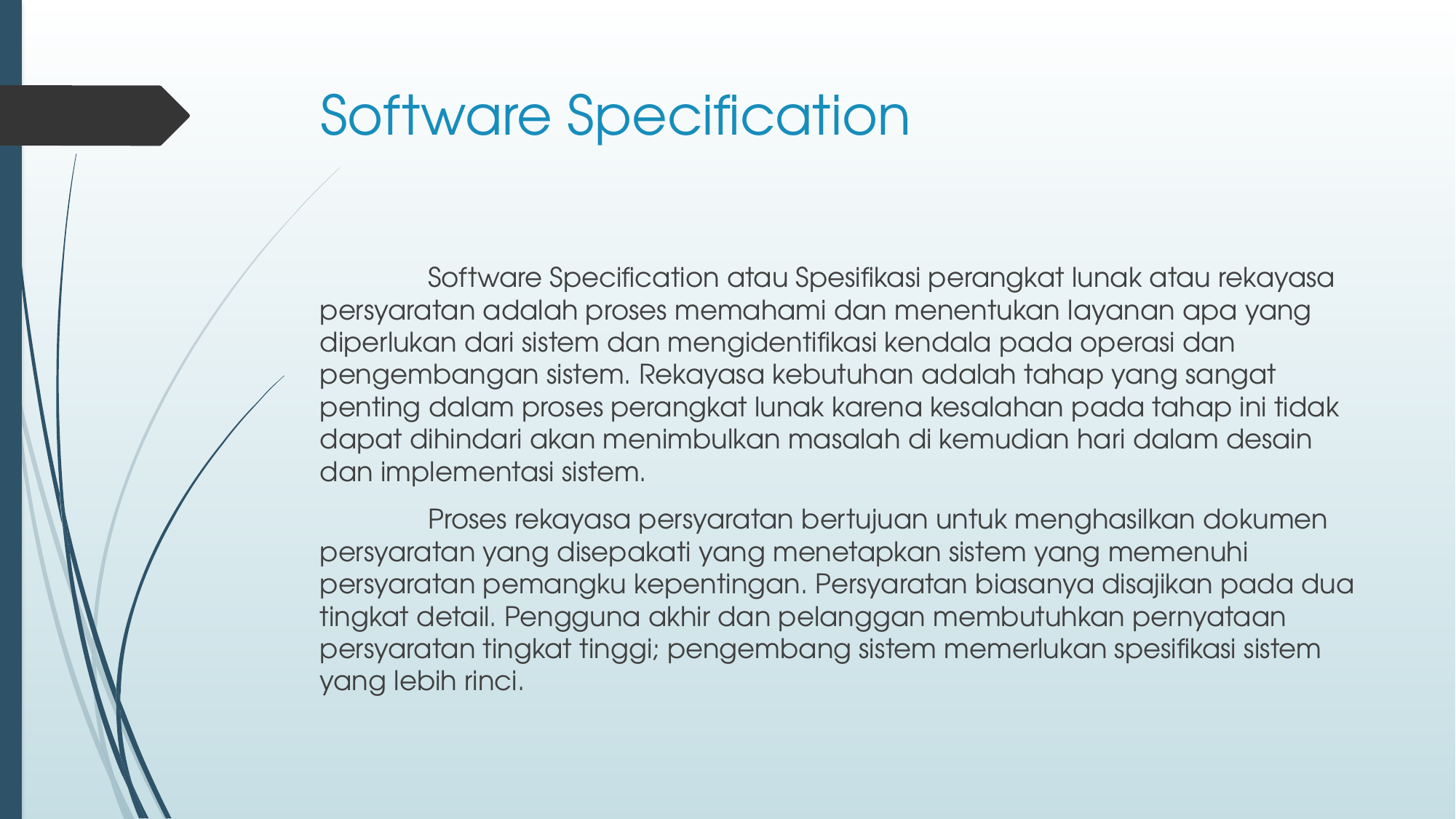

# Software Specification
	Software Specification atau Spesifikasi perangkat lunak atau rekayasa persyaratan adalah proses memahami dan menentukan layanan apa yang diperlukan dari sistem dan mengidentifikasi kendala pada operasi dan pengembangan sistem. Rekayasa kebutuhan adalah tahap yang sangat penting dalam proses perangkat lunak karena kesalahan pada tahap ini tidak dapat dihindari akan menimbulkan masalah di kemudian hari dalam desain dan implementasi sistem.
	Proses rekayasa persyaratan bertujuan untuk menghasilkan dokumen persyaratan yang disepakati yang menetapkan sistem yang memenuhi persyaratan pemangku kepentingan. Persyaratan biasanya disajikan pada dua tingkat detail. Pengguna akhir dan pelanggan membutuhkan pernyataan persyaratan tingkat tinggi; pengembang sistem memerlukan spesifikasi sistem yang lebih rinci.